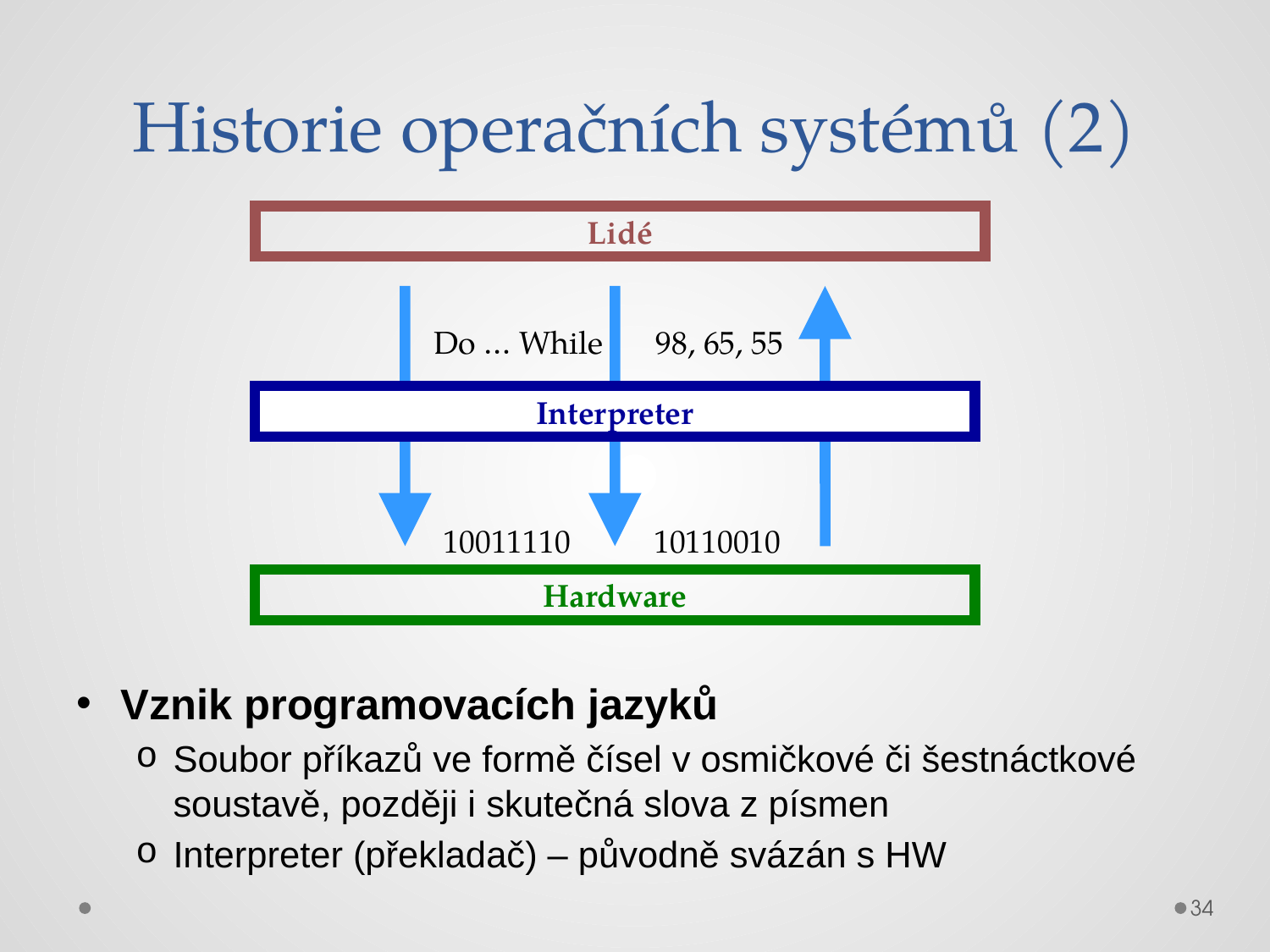

# Historie operačních systémů (2)
Lidé

Do … While
10011110
98, 65, 55
10110010
Interpreter
Hardware
Vznik programovacích jazyků
Soubor příkazů ve formě čísel v osmičkové či šestnáctkové soustavě, později i skutečná slova z písmen
Interpreter (překladač) – původně svázán s HW
34